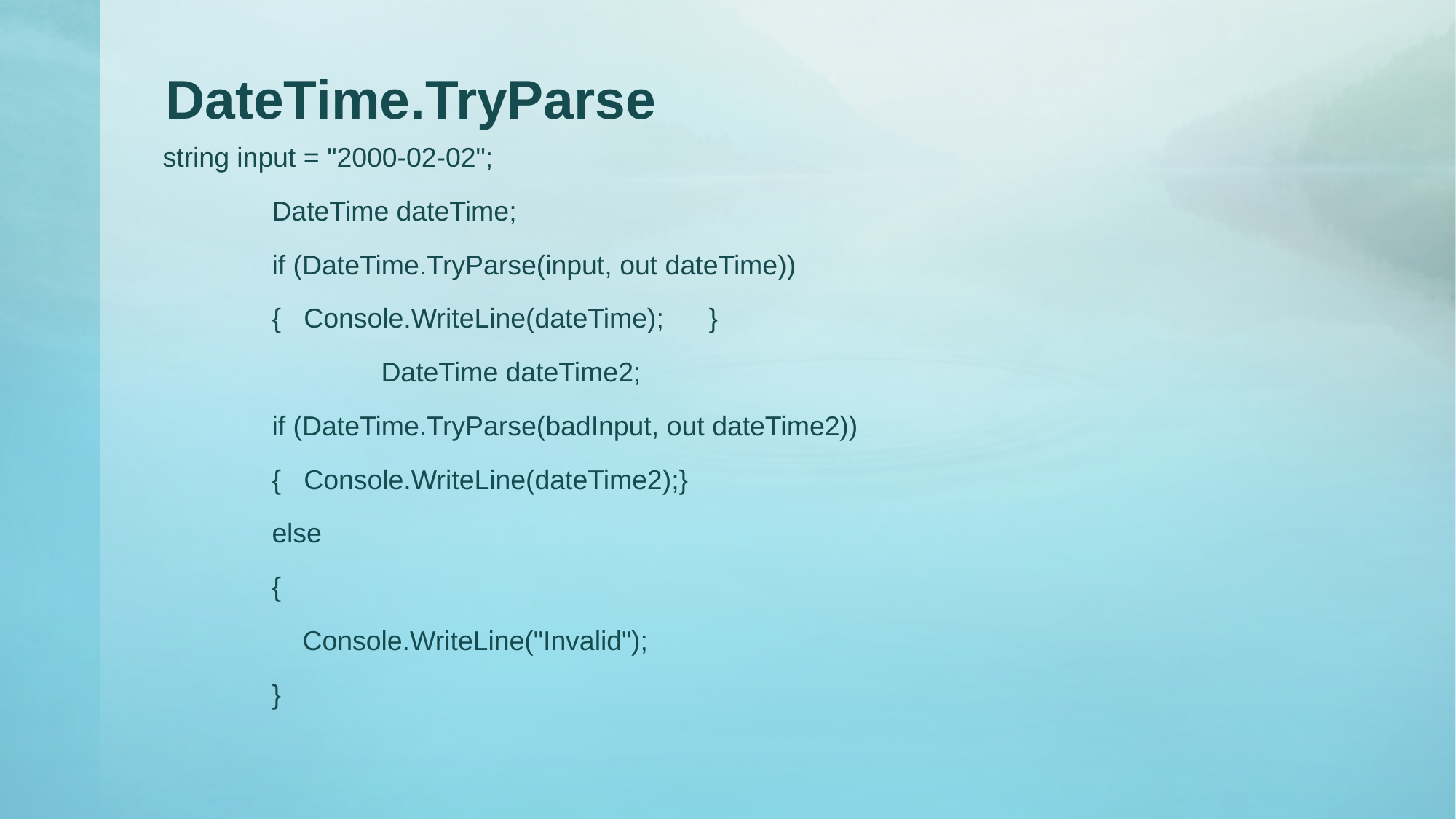

# DateTime.TryParse
string input = "2000-02-02";
	DateTime dateTime;
	if (DateTime.TryParse(input, out dateTime))
	{   Console.WriteLine(dateTime);	}
		DateTime dateTime2;
	if (DateTime.TryParse(badInput, out dateTime2))
	{   Console.WriteLine(dateTime2);}
	else
	{
	    Console.WriteLine("Invalid");
	}